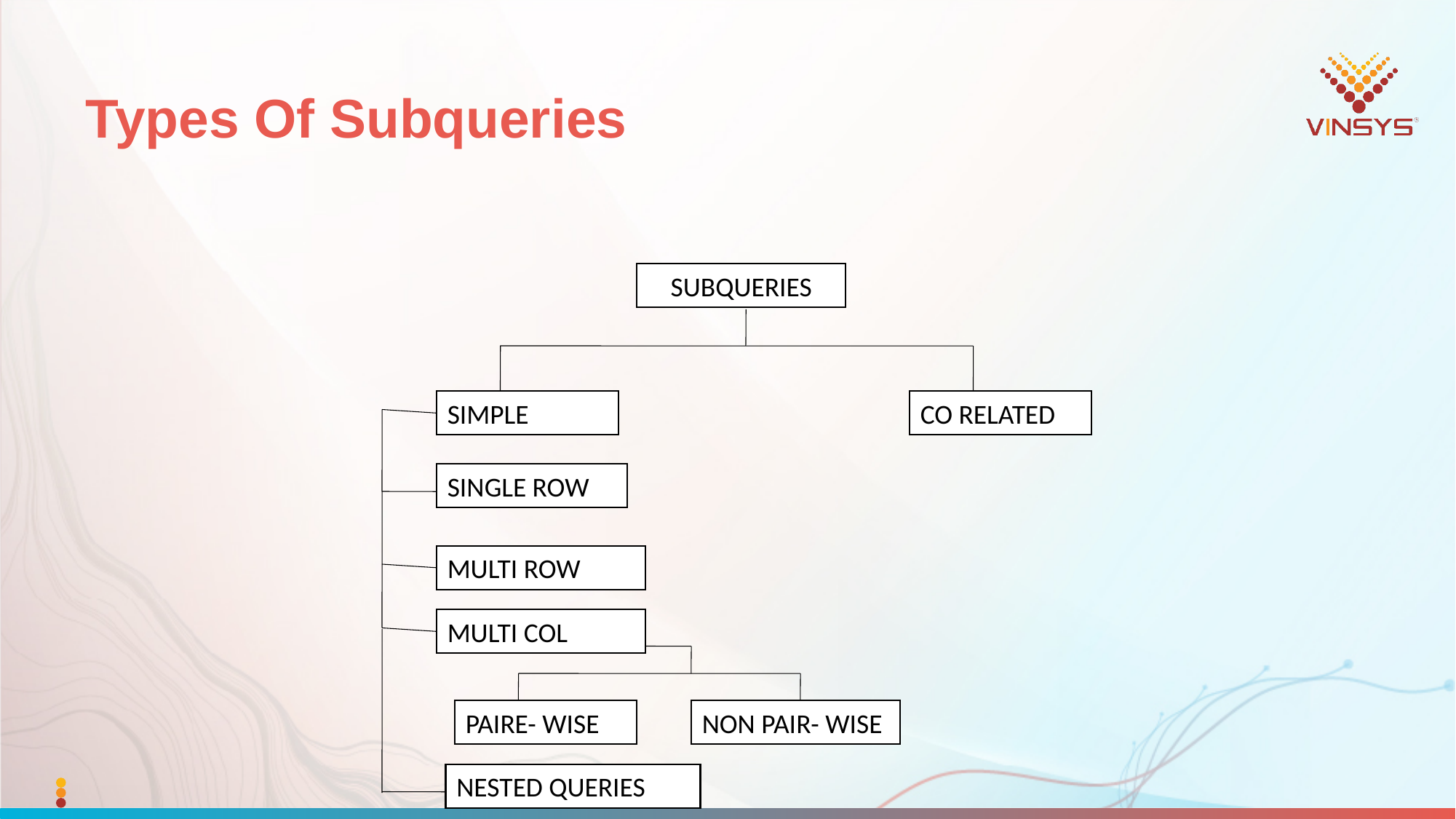

# Types Of Subqueries

SUBQUERIES
SIMPLE
CO RELATED
SINGLE ROW
MULTI ROW
MULTI COL
PAIRE- WISE
NON PAIR- WISE
NESTED QUERIES